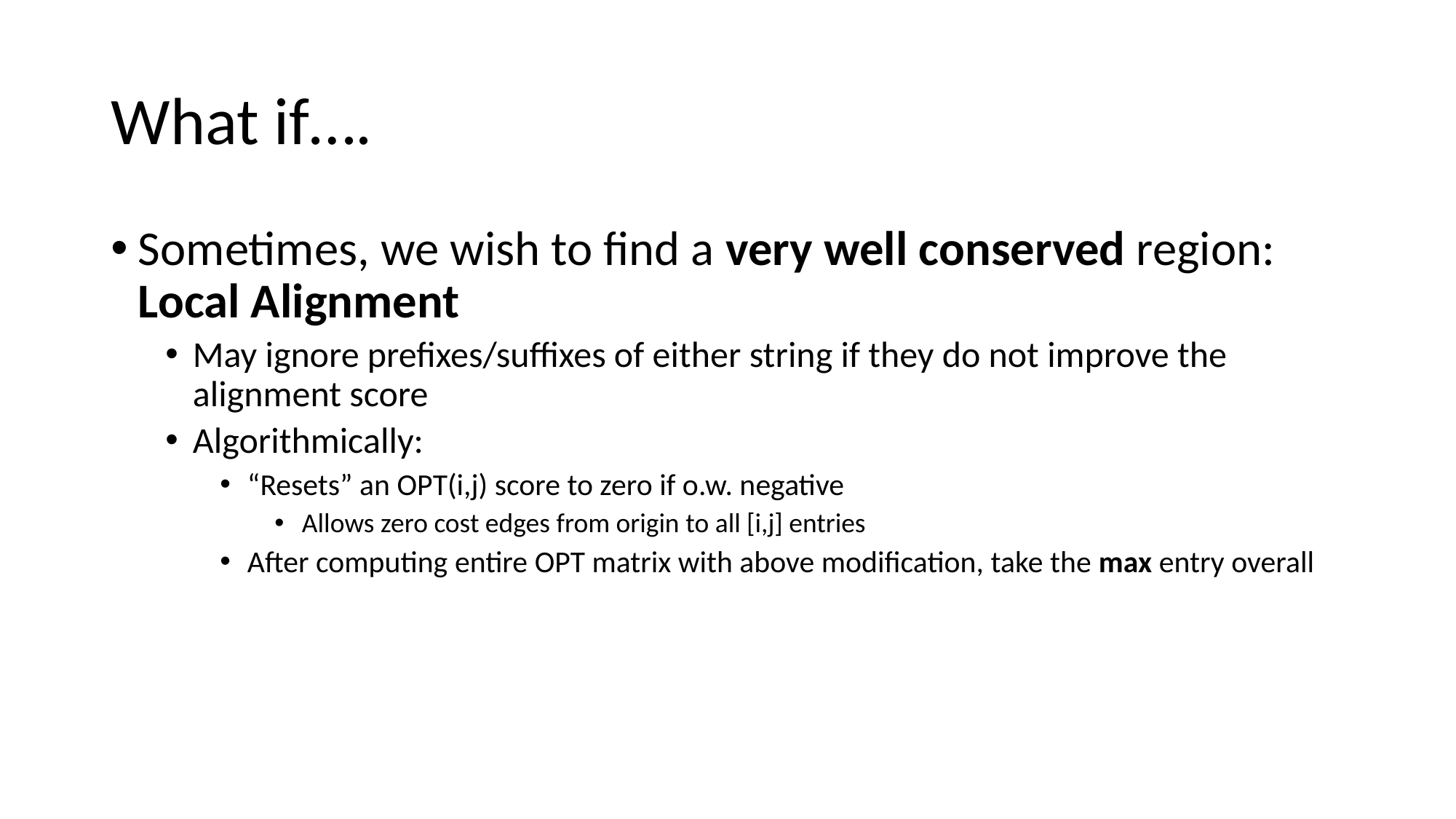

# What if….
Sometimes, we wish to find a very well conserved region: Local Alignment
May ignore prefixes/suffixes of either string if they do not improve the alignment score
Algorithmically:
“Resets” an OPT(i,j) score to zero if o.w. negative
Allows zero cost edges from origin to all [i,j] entries
After computing entire OPT matrix with above modification, take the max entry overall